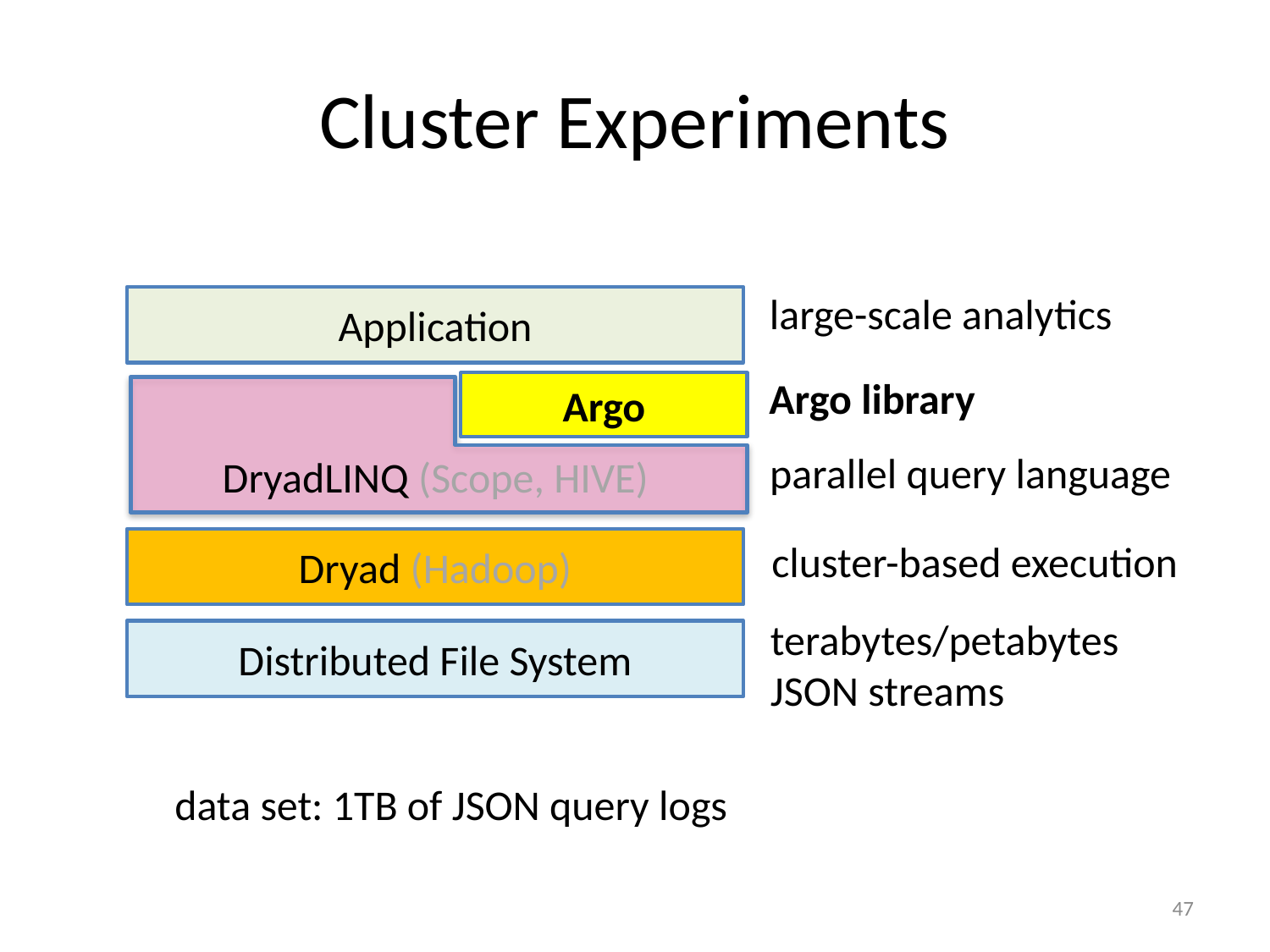

# Cluster Experiments
large-scale analytics
Application
Argo library
Argo

DryadLINQ (Scope, HIVE)
parallel query language
Dryad (Hadoop)
cluster-based execution
terabytes/petabytes
JSON streams
Distributed File System
data set: 1TB of JSON query logs
47